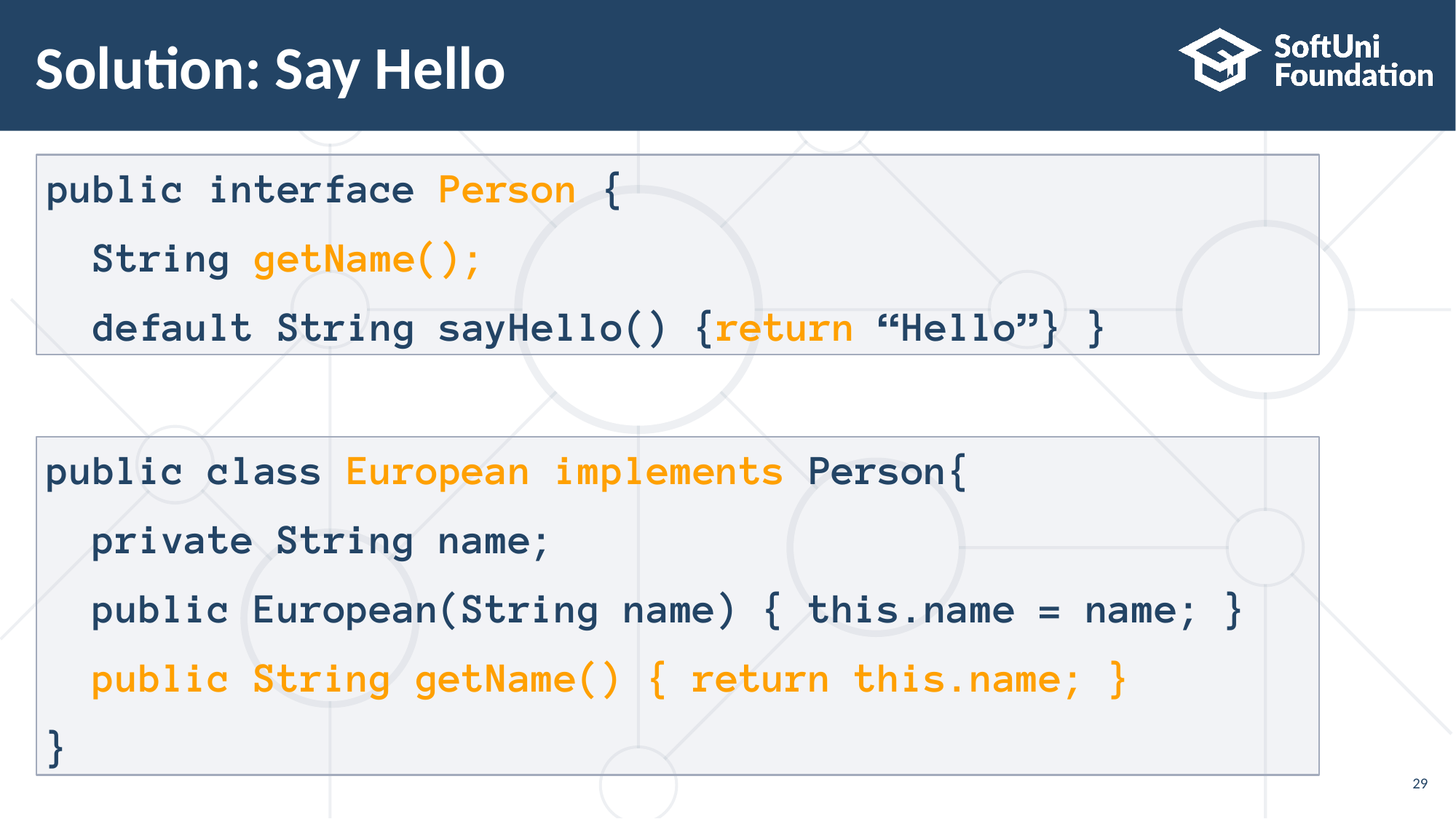

# Solution: Say Hello
public interface Person {
  String getName();
  default String sayHello() {return “Hello”} }
public class European implements Person{
  private String name;
  public European(String name) { this.name = name; }
  public String getName() { return this.name; }
}
29